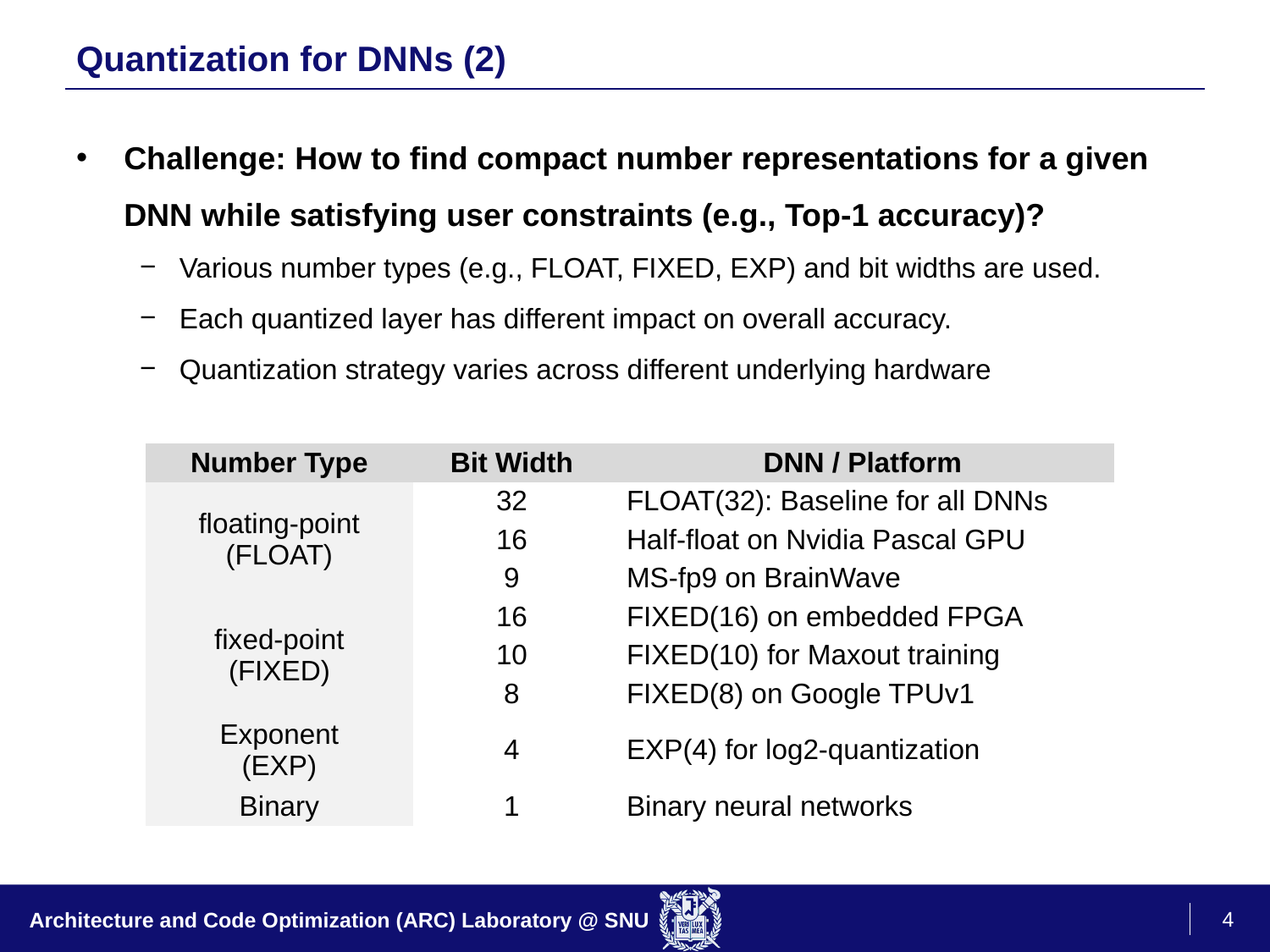

# Quantization for DNNs (2)
Challenge: How to find compact number representations for a given DNN while satisfying user constraints (e.g., Top-1 accuracy)?
Various number types (e.g., FLOAT, FIXED, EXP) and bit widths are used.
Each quantized layer has different impact on overall accuracy.
Quantization strategy varies across different underlying hardware

| Number Type | Bit Width | DNN / Platform |
| --- | --- | --- |
| floating-point (FLOAT) | 32 | FLOAT(32): Baseline for all DNNs |
|  | 16 | Half-float on Nvidia Pascal GPU |
|  | 9 | MS-fp9 on BrainWave |
| fixed-point (FIXED) | 16 | FIXED(16) on embedded FPGA |
|  | 10 | FIXED(10) for Maxout training |
|  | 8 | FIXED(8) on Google TPUv1 |
| Exponent (EXP) | 4 | EXP(4) for log2-quantization |
| Binary | 1 | Binary neural networks |
4